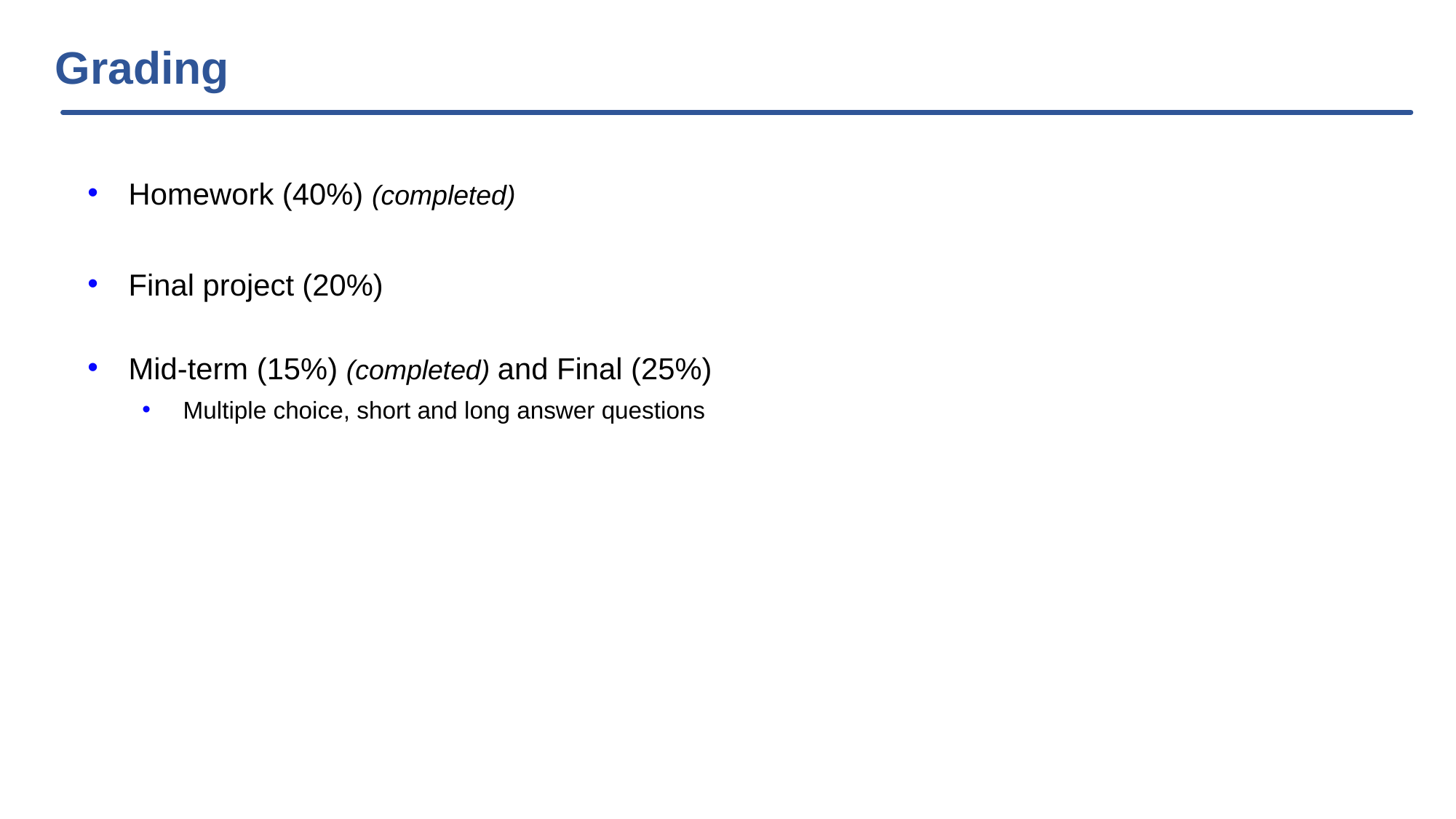

# Grading
Homework (40%) (completed)

Final project (20%)

Mid-term (15%) (completed) and Final (25%)
Multiple choice, short and long answer questions